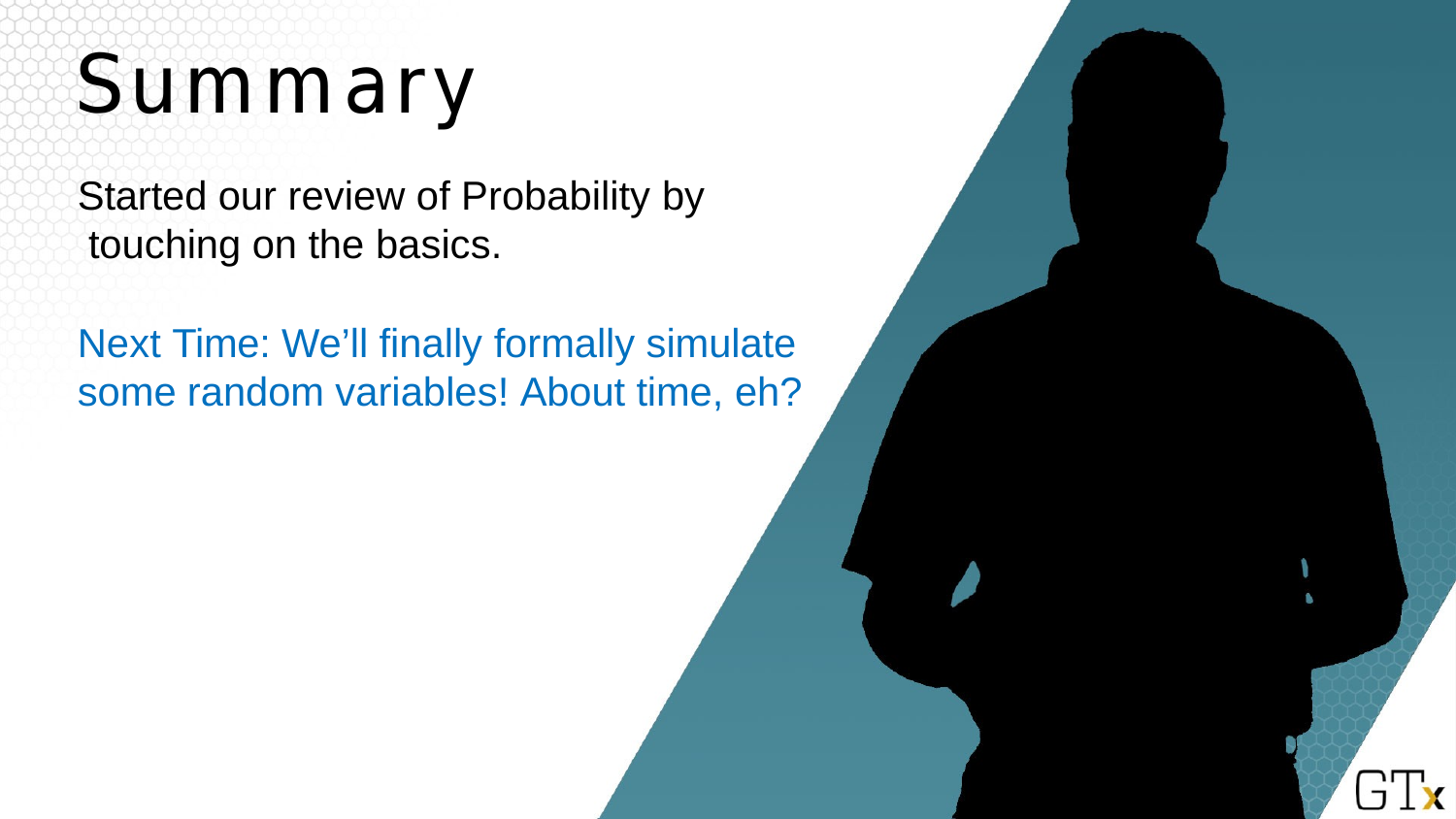

# Summary
Started our review of Probability by  touching on the basics.

Next Time: We’ll finally formally simulate  some random variables! About time, eh?